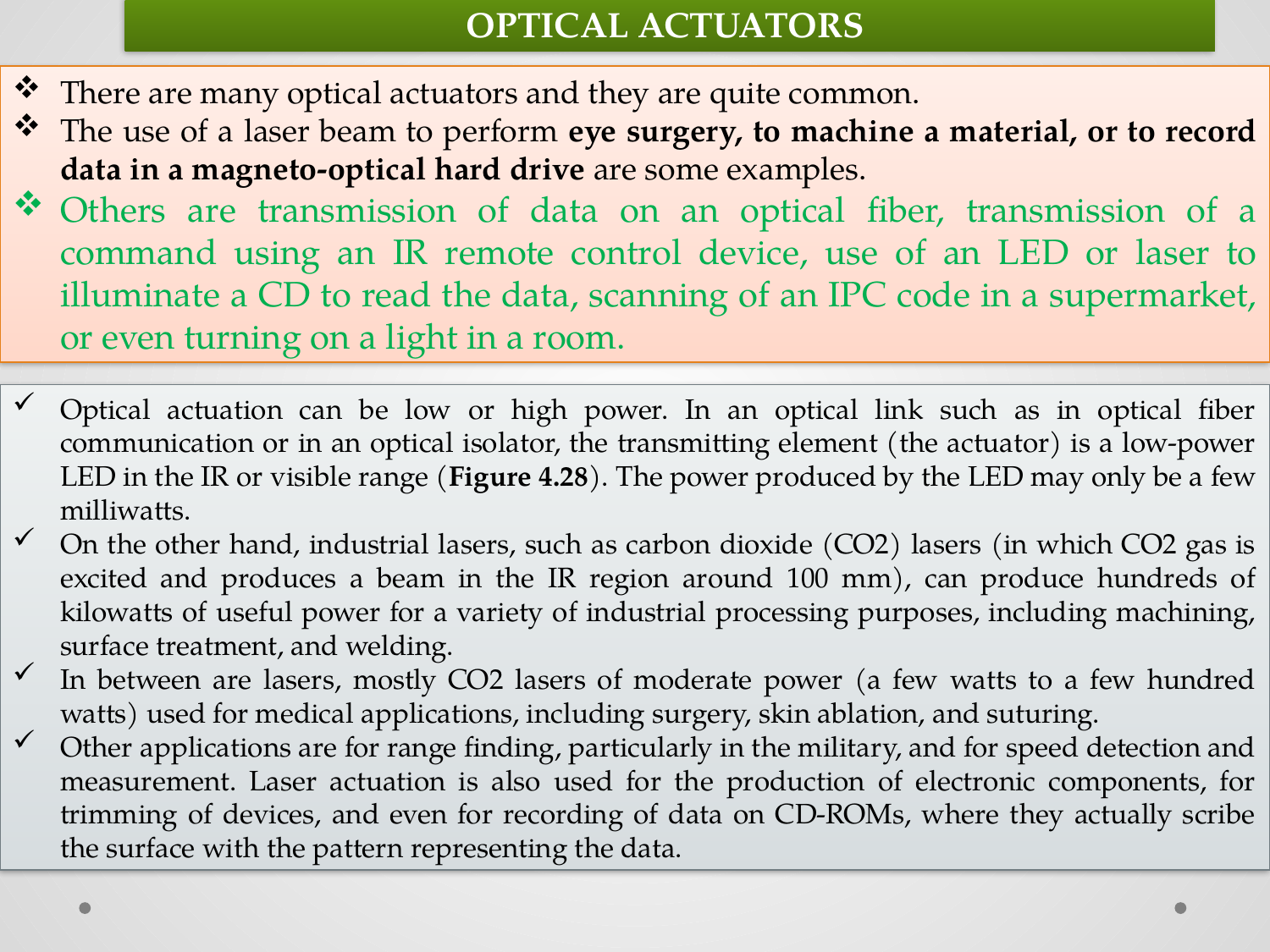

OPTICAL ACTUATORS
There are many optical actuators and they are quite common.
The use of a laser beam to perform eye surgery, to machine a material, or to record data in a magneto-optical hard drive are some examples.
Others are transmission of data on an optical fiber, transmission of a command using an IR remote control device, use of an LED or laser to illuminate a CD to read the data, scanning of an IPC code in a supermarket, or even turning on a light in a room.
Optical actuation can be low or high power. In an optical link such as in optical fiber
communication or in an optical isolator, the transmitting element (the actuator) is a low-power LED in the IR or visible range (Figure 4.28). The power produced by the LED may only be a few milliwatts.
On the other hand, industrial lasers, such as carbon dioxide (CO2) lasers (in which CO2 gas is excited and produces a beam in the IR region around 100 mm), can produce hundreds of kilowatts of useful power for a variety of industrial processing purposes, including machining, surface treatment, and welding.
In between are lasers, mostly CO2 lasers of moderate power (a few watts to a few hundred watts) used for medical applications, including surgery, skin ablation, and suturing.
Other applications are for range finding, particularly in the military, and for speed detection and measurement. Laser actuation is also used for the production of electronic components, for trimming of devices, and even for recording of data on CD-ROMs, where they actually scribe the surface with the pattern representing the data.